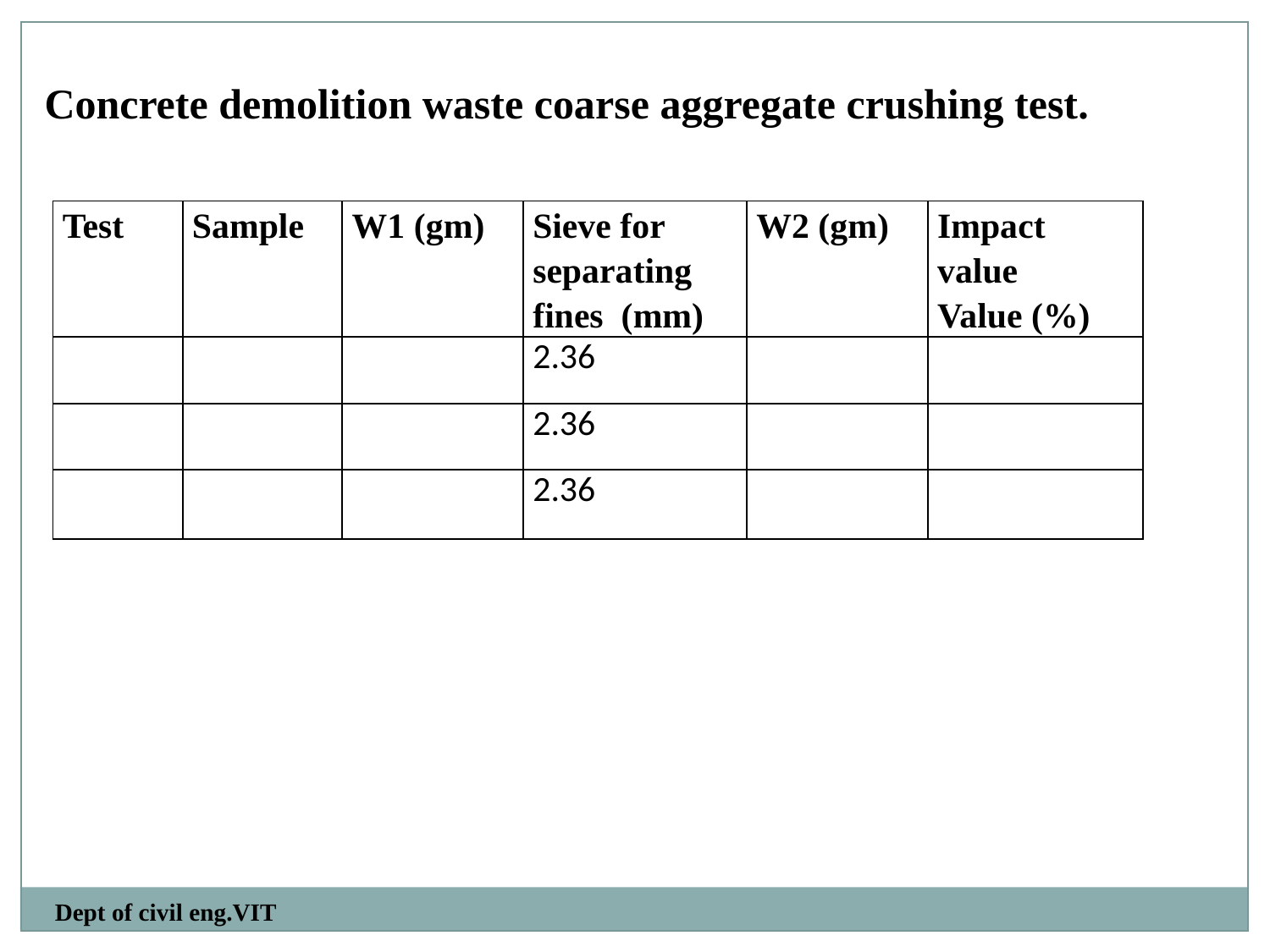

Concrete demolition waste coarse aggregate crushing test.
| Test | Sample | W1 (gm) | Sieve for separating fines (mm) | W2 (gm) | Impact value Value (%) |
| --- | --- | --- | --- | --- | --- |
|  |  |  | 2.36 |  |  |
|  |  |  | 2.36 |  |  |
|  |  |  | 2.36 |  |  |
Dept of civil eng.VIT